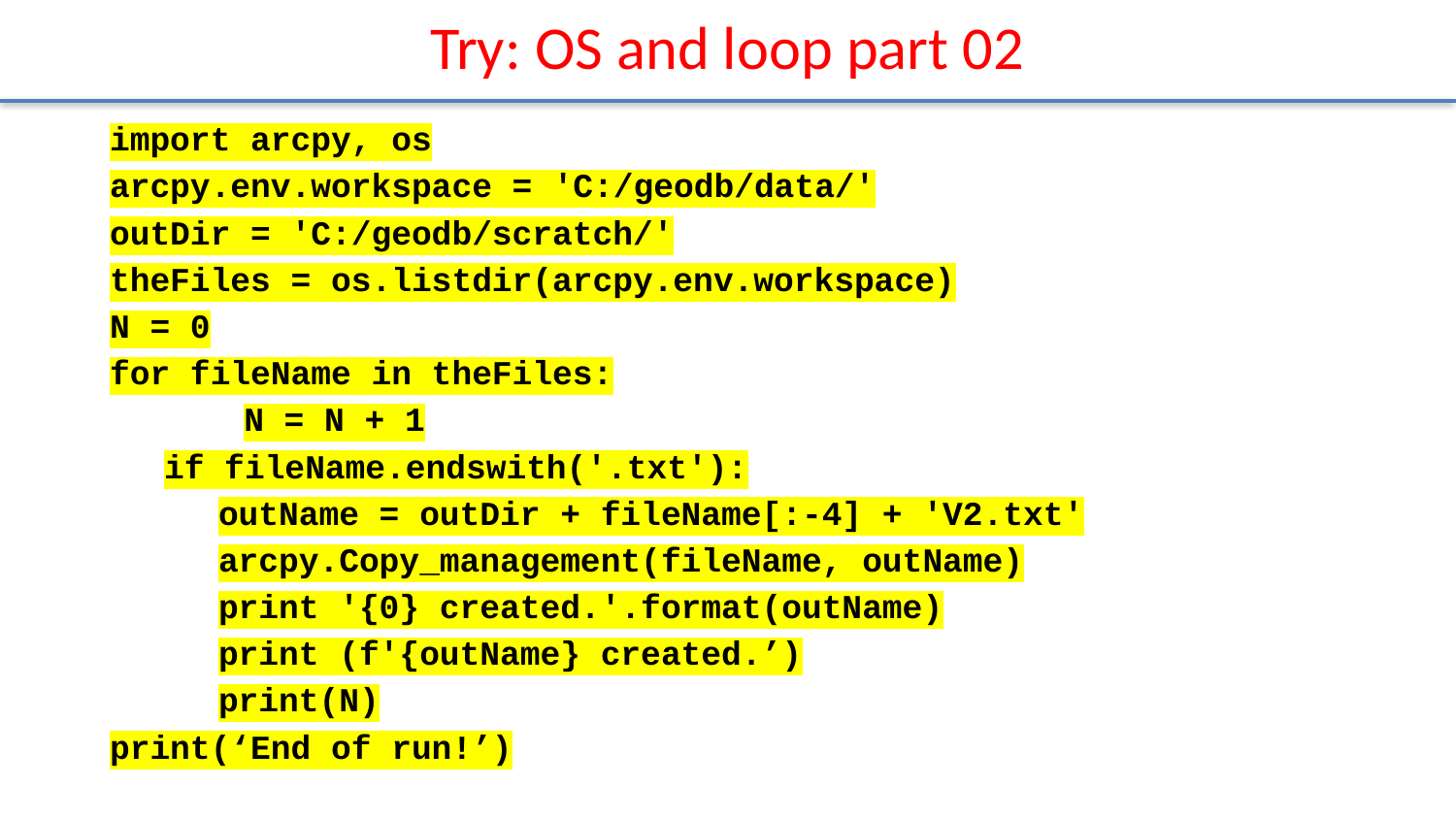

# Try: OS and loop part 02
import arcpy, os
arcpy.env.workspace = 'C:/geodb/data/'
outDir = 'C:/geodb/scratch/'
theFiles = os.listdir(arcpy.env.workspace)
N = 0
for fileName in theFiles:
	N = N + 1
if fileName.endswith('.txt'):
outName = outDir + fileName[:-4] + 'V2.txt'
arcpy.Copy_management(fileName, outName)
print '{0} created.'.format(outName)
print (f'{outName} created.’)
print(N)
print(‘End of run!’)